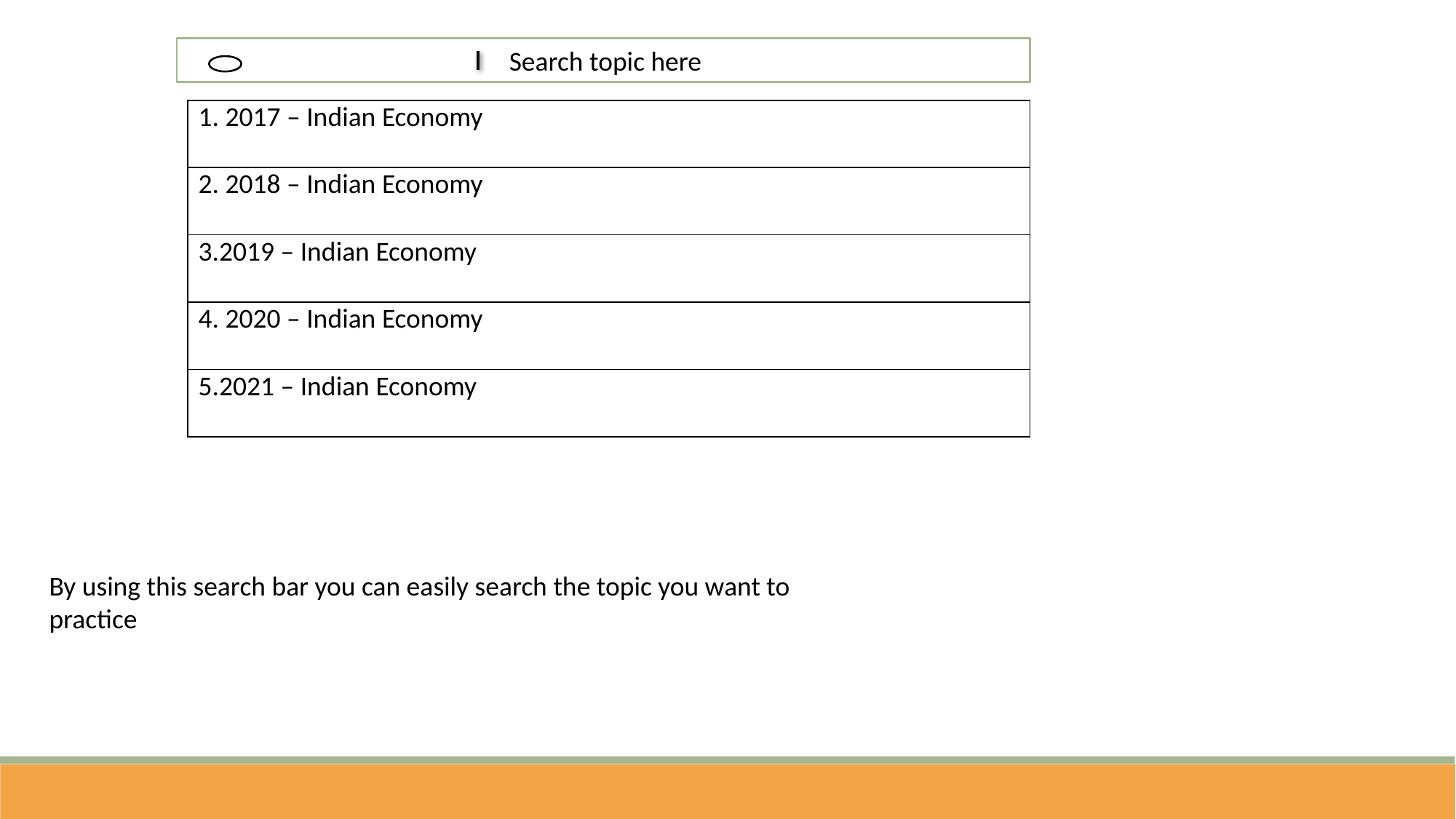

Search topic here

| 1. 2017 – Indian Economy |
| --- |
| 2. 2018 – Indian Economy |
| 3.2019 – Indian Economy |
| 4. 2020 – Indian Economy |
| 5.2021 – Indian Economy |
By using this search bar you can easily search the topic you want to practice